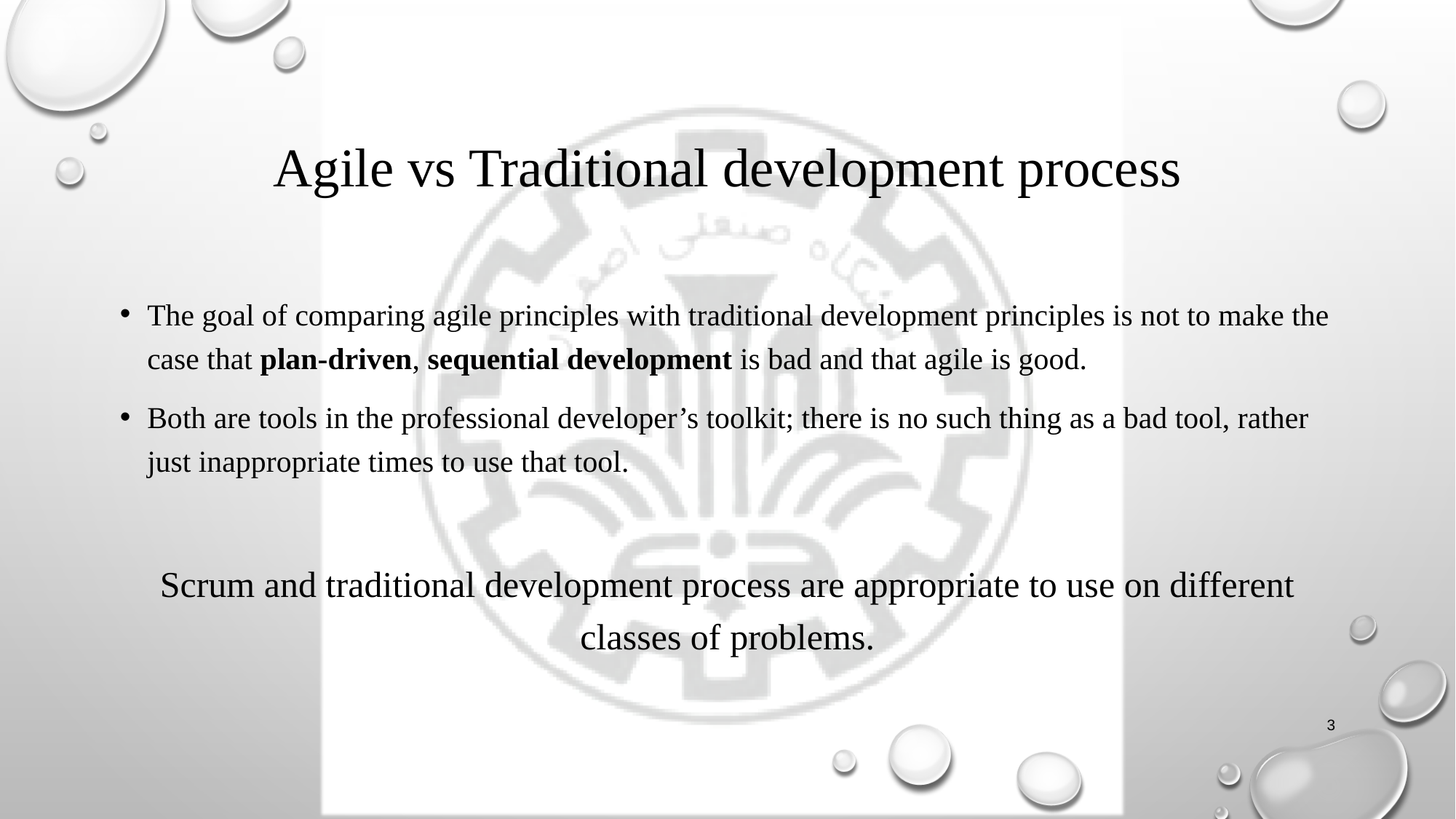

# Agile vs Traditional development process
The goal of comparing agile principles with traditional development principles is not to make the case that plan-driven, sequential development is bad and that agile is good.
Both are tools in the professional developer’s toolkit; there is no such thing as a bad tool, rather just inappropriate times to use that tool.

Scrum and traditional development process are appropriate to use on different classes of problems.
3